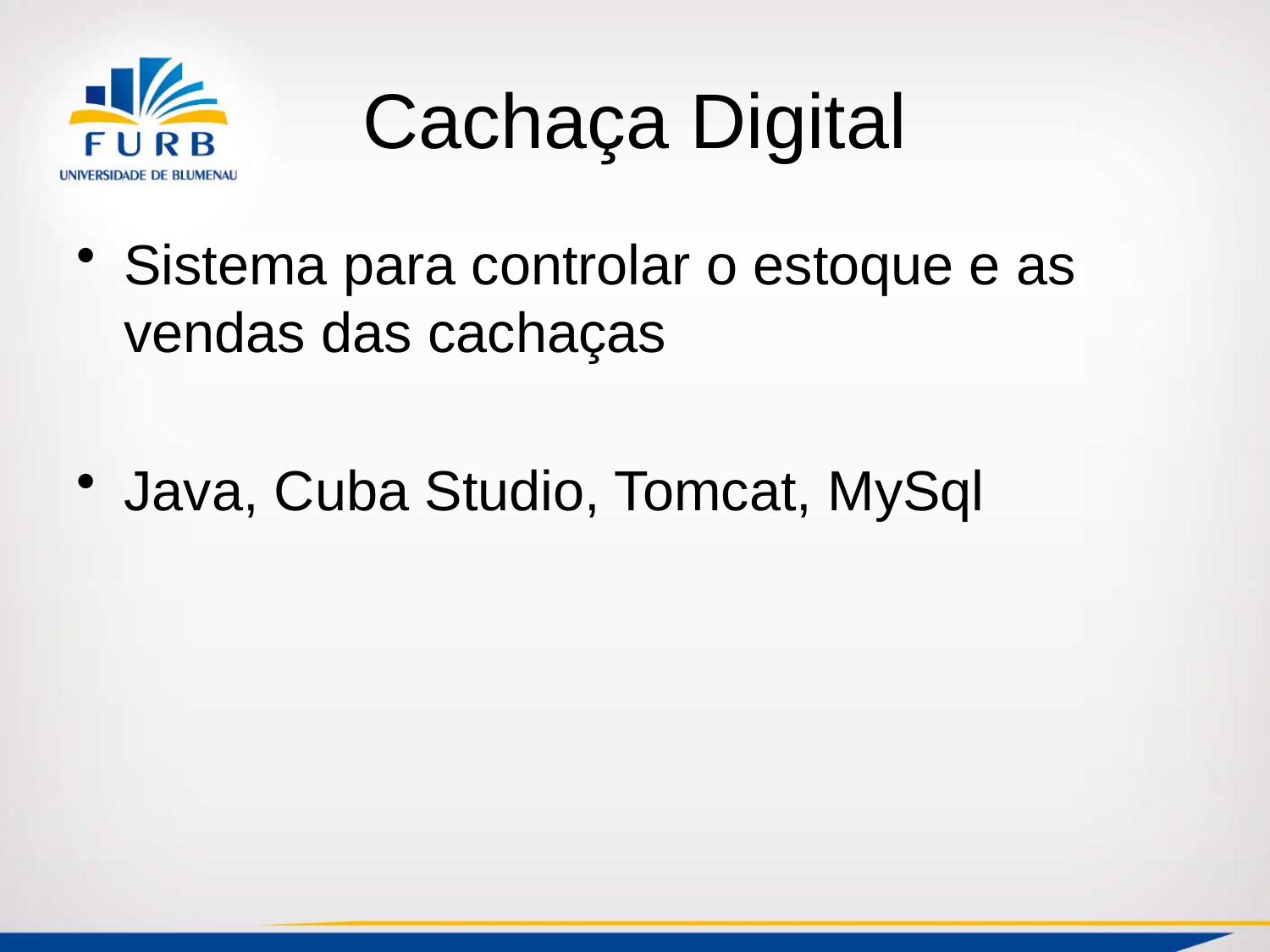

# Cachaça Digital
Sistema para controlar o estoque e as vendas das cachaças

Java, Cuba Studio, Tomcat, MySql